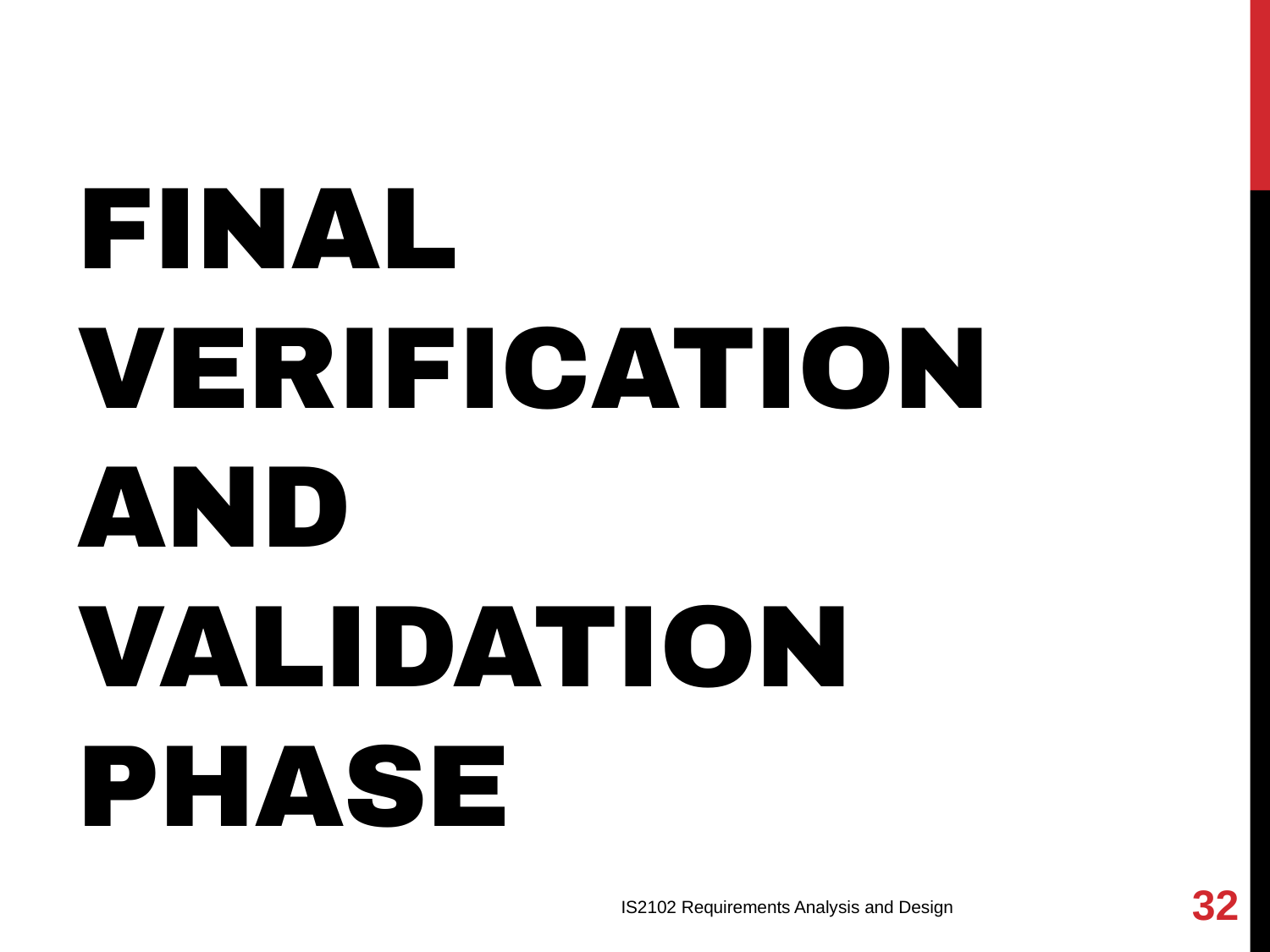

# Final Verification and Validation Phase
32
IS2102 Requirements Analysis and Design